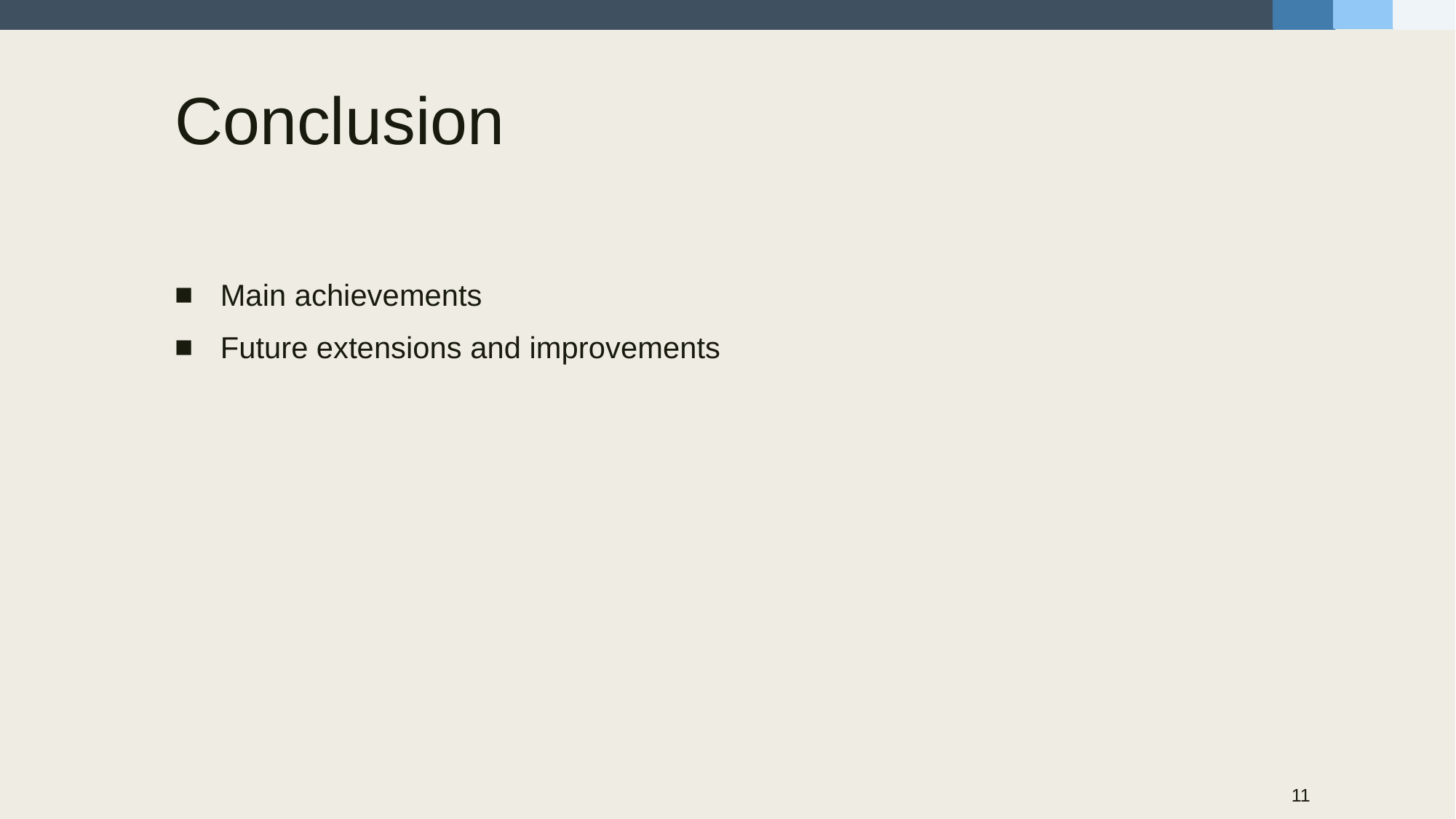

# Conclusion
Main achievements
Future extensions and improvements
11